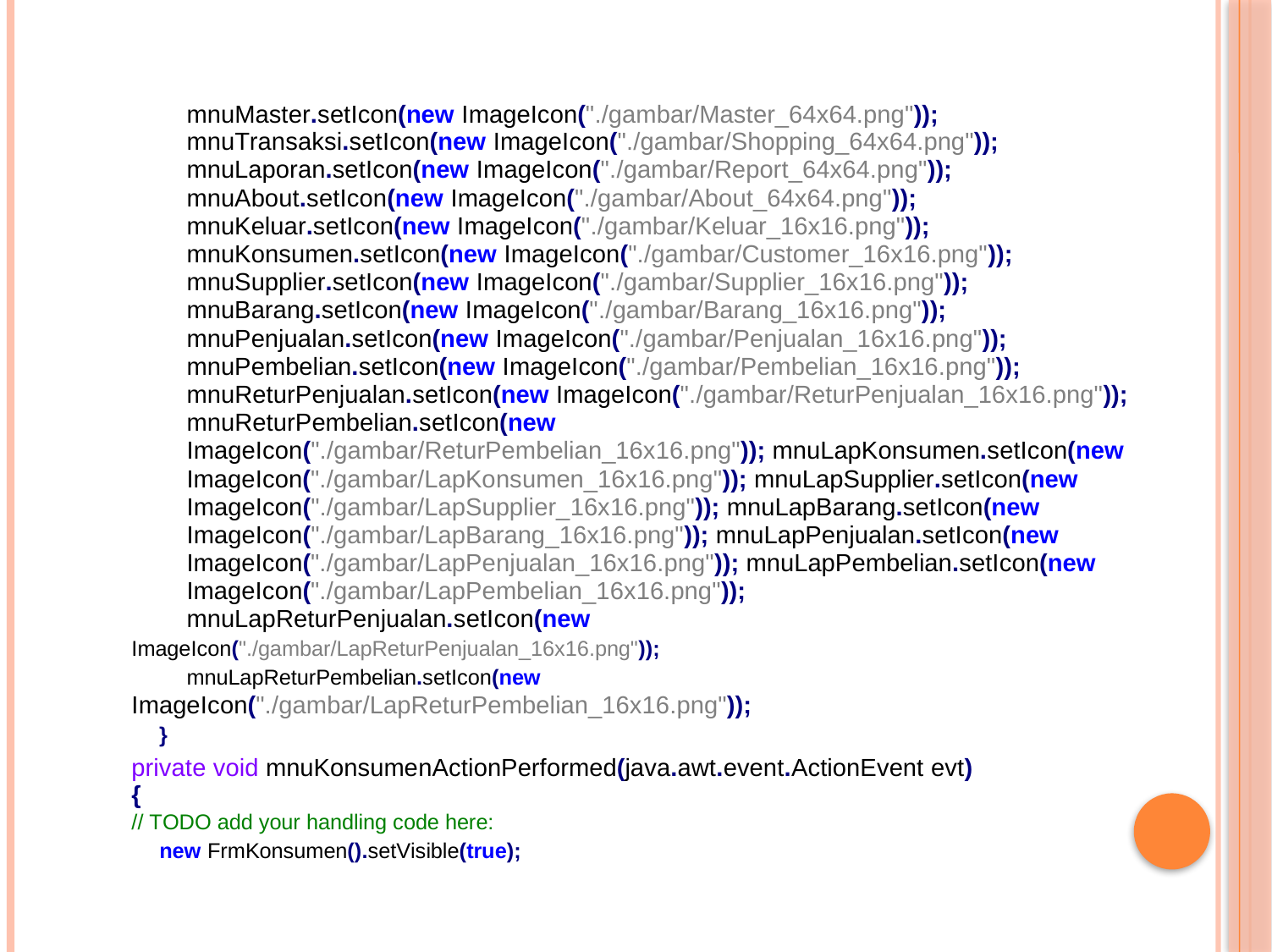

mnuMaster.setIcon(new ImageIcon("./gambar/Master_64x64.png"));
mnuTransaksi.setIcon(new ImageIcon("./gambar/Shopping_64x64.png")); mnuLaporan.setIcon(new ImageIcon("./gambar/Report_64x64.png")); mnuAbout.setIcon(new ImageIcon("./gambar/About_64x64.png")); mnuKeluar.setIcon(new ImageIcon("./gambar/Keluar_16x16.png")); mnuKonsumen.setIcon(new ImageIcon("./gambar/Customer_16x16.png")); mnuSupplier.setIcon(new ImageIcon("./gambar/Supplier_16x16.png")); mnuBarang.setIcon(new ImageIcon("./gambar/Barang_16x16.png")); mnuPenjualan.setIcon(new ImageIcon("./gambar/Penjualan_16x16.png")); mnuPembelian.setIcon(new ImageIcon("./gambar/Pembelian_16x16.png")); mnuReturPenjualan.setIcon(new ImageIcon("./gambar/ReturPenjualan_16x16.png")); mnuReturPembelian.setIcon(new ImageIcon("./gambar/ReturPembelian_16x16.png")); mnuLapKonsumen.setIcon(new ImageIcon("./gambar/LapKonsumen_16x16.png")); mnuLapSupplier.setIcon(new ImageIcon("./gambar/LapSupplier_16x16.png")); mnuLapBarang.setIcon(new ImageIcon("./gambar/LapBarang_16x16.png")); mnuLapPenjualan.setIcon(new ImageIcon("./gambar/LapPenjualan_16x16.png")); mnuLapPembelian.setIcon(new ImageIcon("./gambar/LapPembelian_16x16.png")); mnuLapReturPenjualan.setIcon(new
ImageIcon("./gambar/LapReturPenjualan_16x16.png"));
mnuLapReturPembelian.setIcon(new
ImageIcon("./gambar/LapReturPembelian_16x16.png"));
}
private void mnuKonsumenActionPerformed(java.awt.event.ActionEvent evt) {
// TODO add your handling code here:
new FrmKonsumen().setVisible(true);